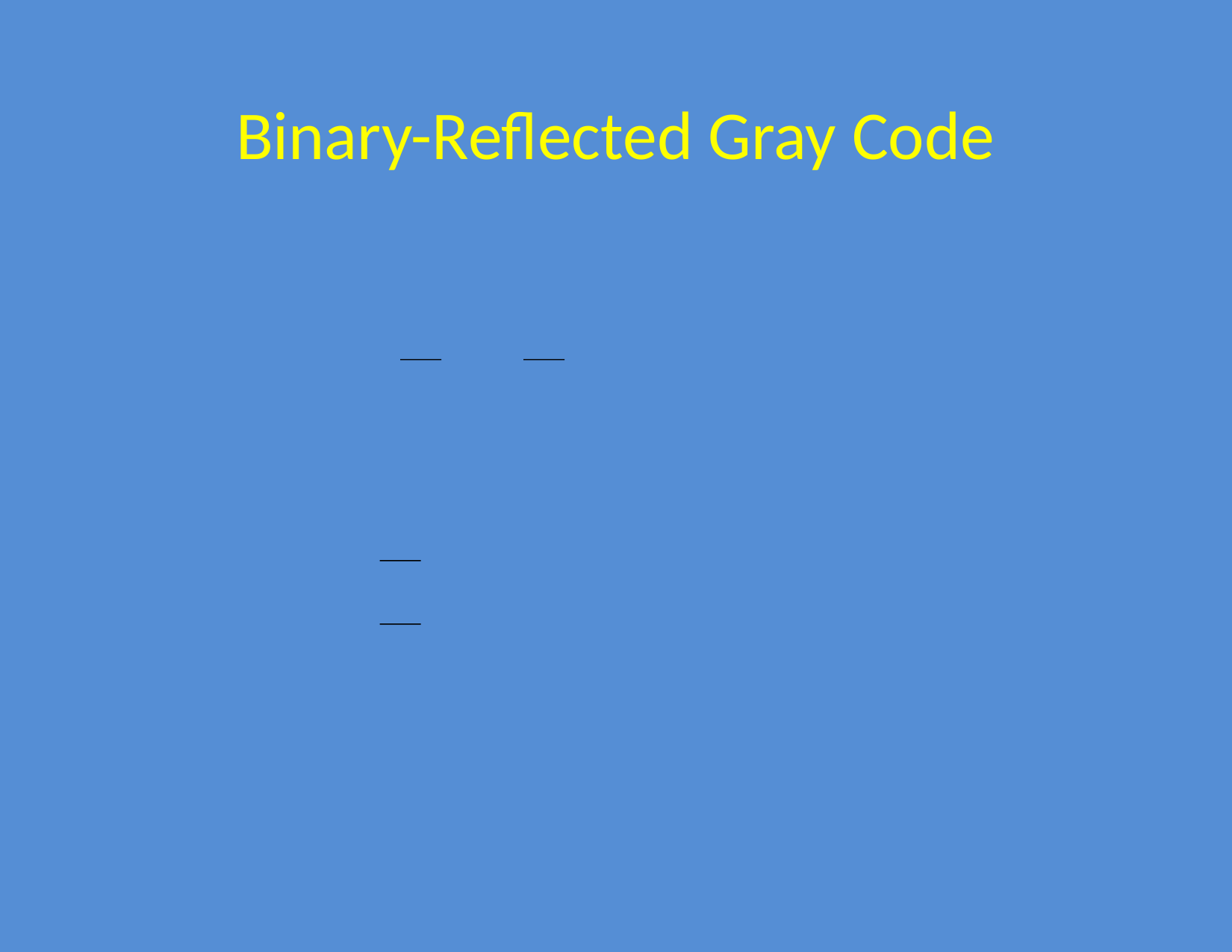

# Binary-Reflected Gray Code
G1 = [0,1]
Gn = [0Gn-1,1Gn-1], G ⇒ reverse order ≡ complement leading bit

G2 = [0G1,1G1] = [00,01,11,10]
G3 = [0G2,1G2] = [000,001,011,010,110,111,101,100]
Use induction to prove that this is a Gray code